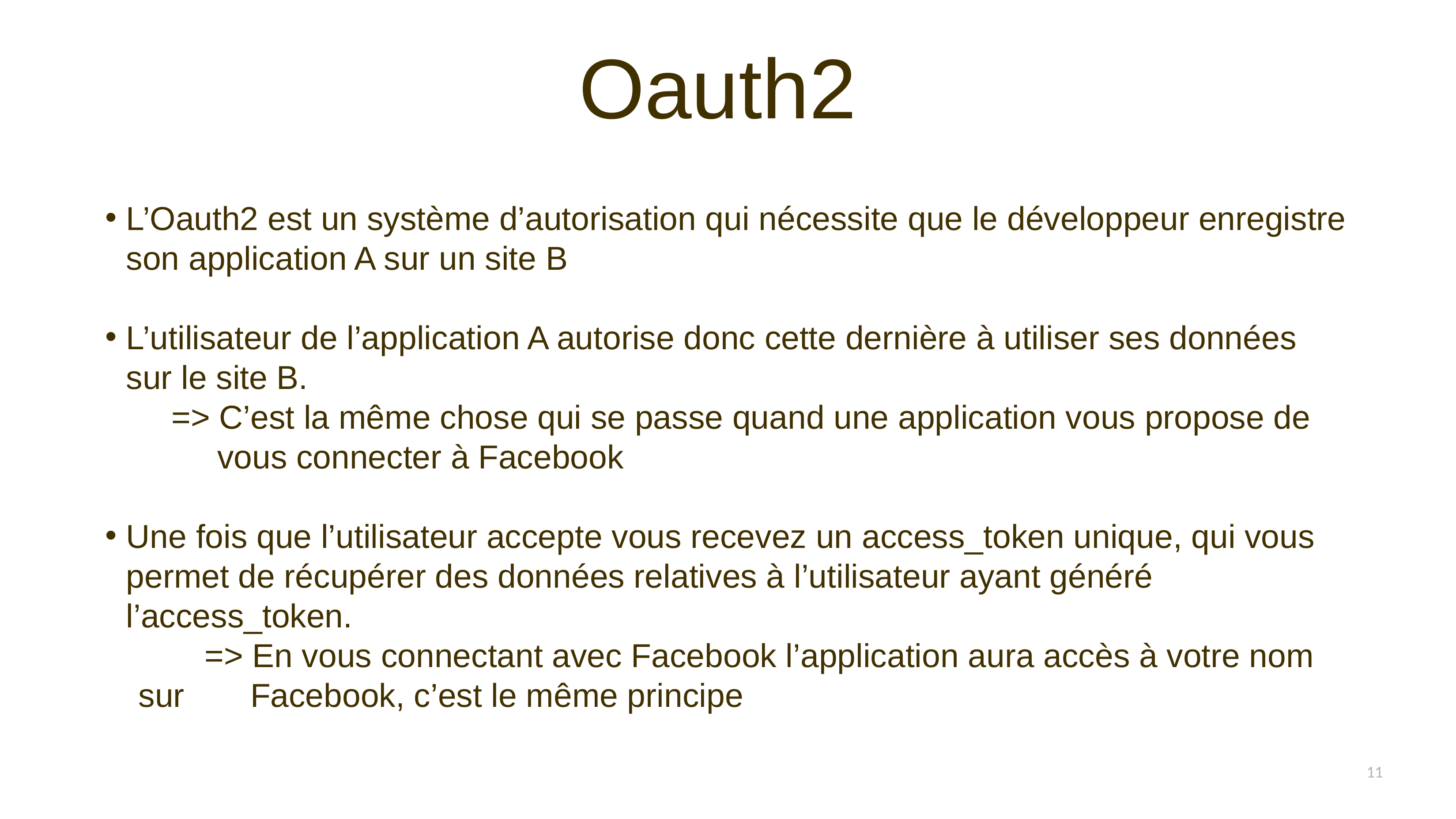

# Oauth2
L’Oauth2 est un système d’autorisation qui nécessite que le développeur enregistre son application A sur un site B

L’utilisateur de l’application A autorise donc cette dernière à utiliser ses données sur le site B.
	=> C’est la même chose qui se passe quand une application vous propose de 	     vous connecter à Facebook

Une fois que l’utilisateur accepte vous recevez un access_token unique, qui vous permet de récupérer des données relatives à l’utilisateur ayant généré l’access_token.
	=> En vous connectant avec Facebook l’application aura accès à votre nom sur 	     Facebook, c’est le même principe
11